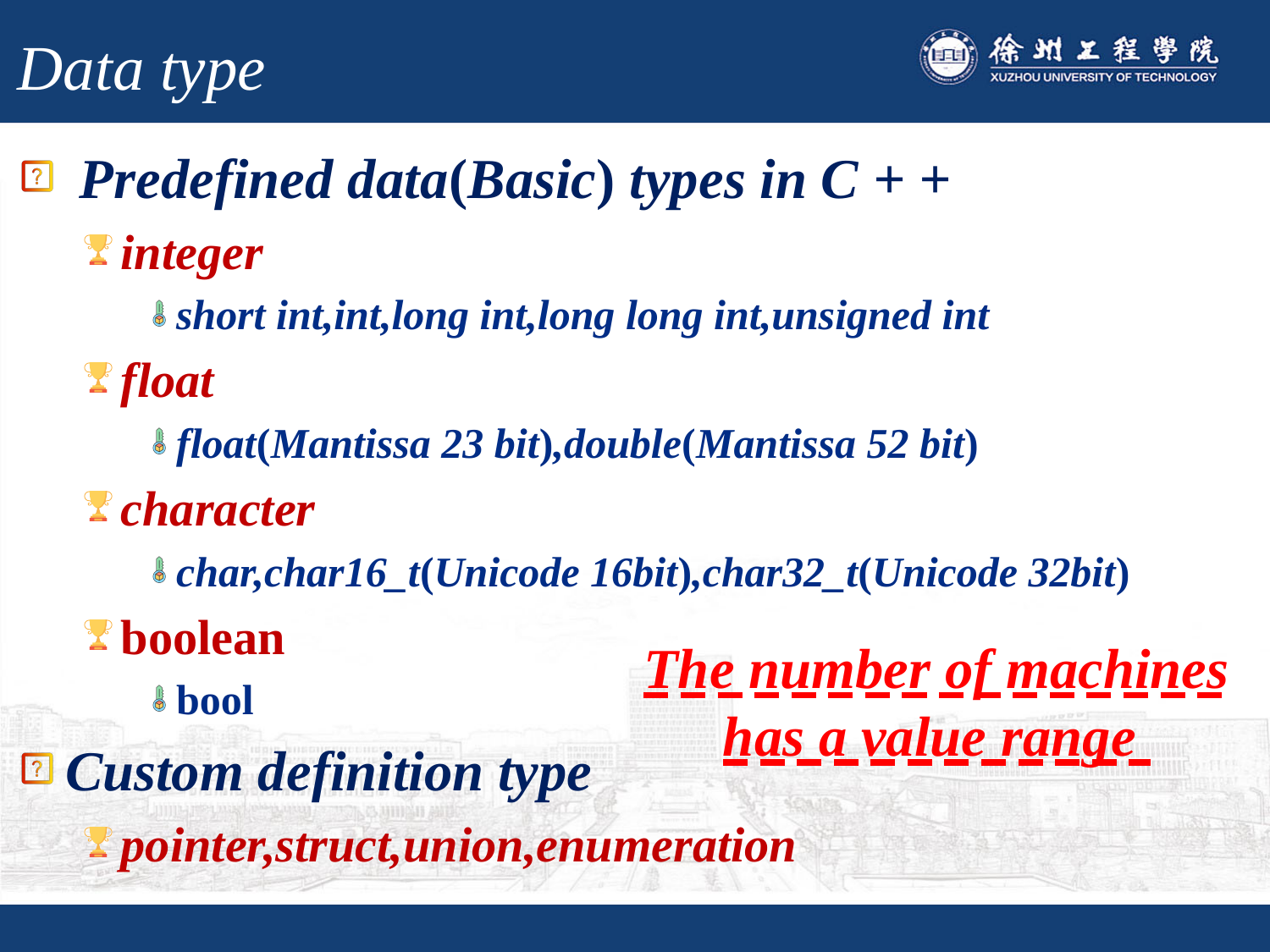

# Data type
 Predefined data(Basic) types in C + +
integer
short int,int,long int,long long int,unsigned int
float
float(Mantissa 23 bit),double(Mantissa 52 bit)
character
char,char16_t(Unicode 16bit),char32_t(Unicode 32bit)
boolean
bool
Custom definition type
pointer,struct,union,enumeration
The number of machines has a value range